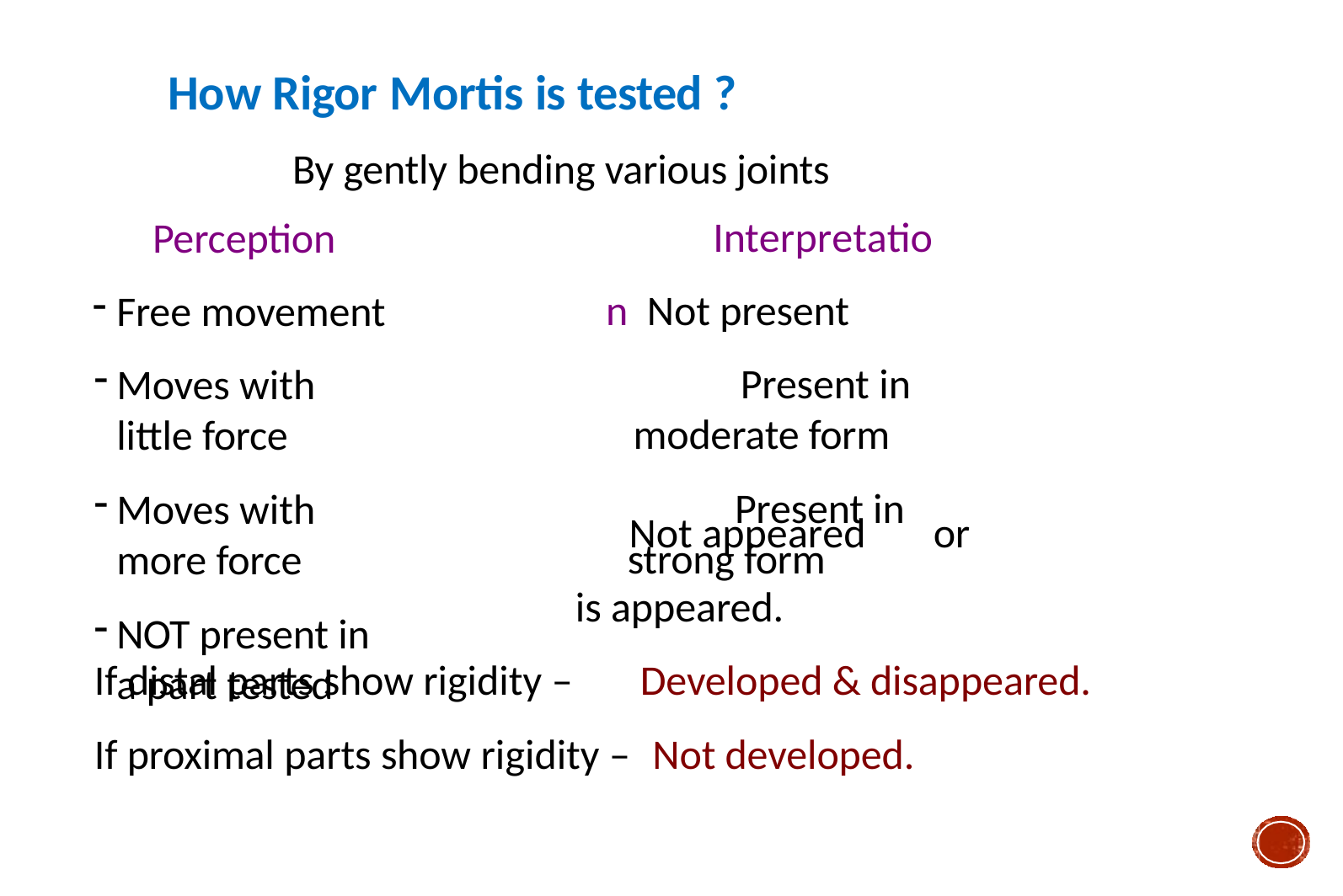

# How Rigor Mortis is tested ?
By gently bending various joints
Perception
Free movement
Moves with little force
Moves with more force
NOT present in a part tested
Interpretation  Not present
Present in moderate form
Present in strong form
Not appeared	or
is appeared.
Developed & disappeared.
If distal parts show rigidity –
If proximal parts show rigidity –	Not developed.